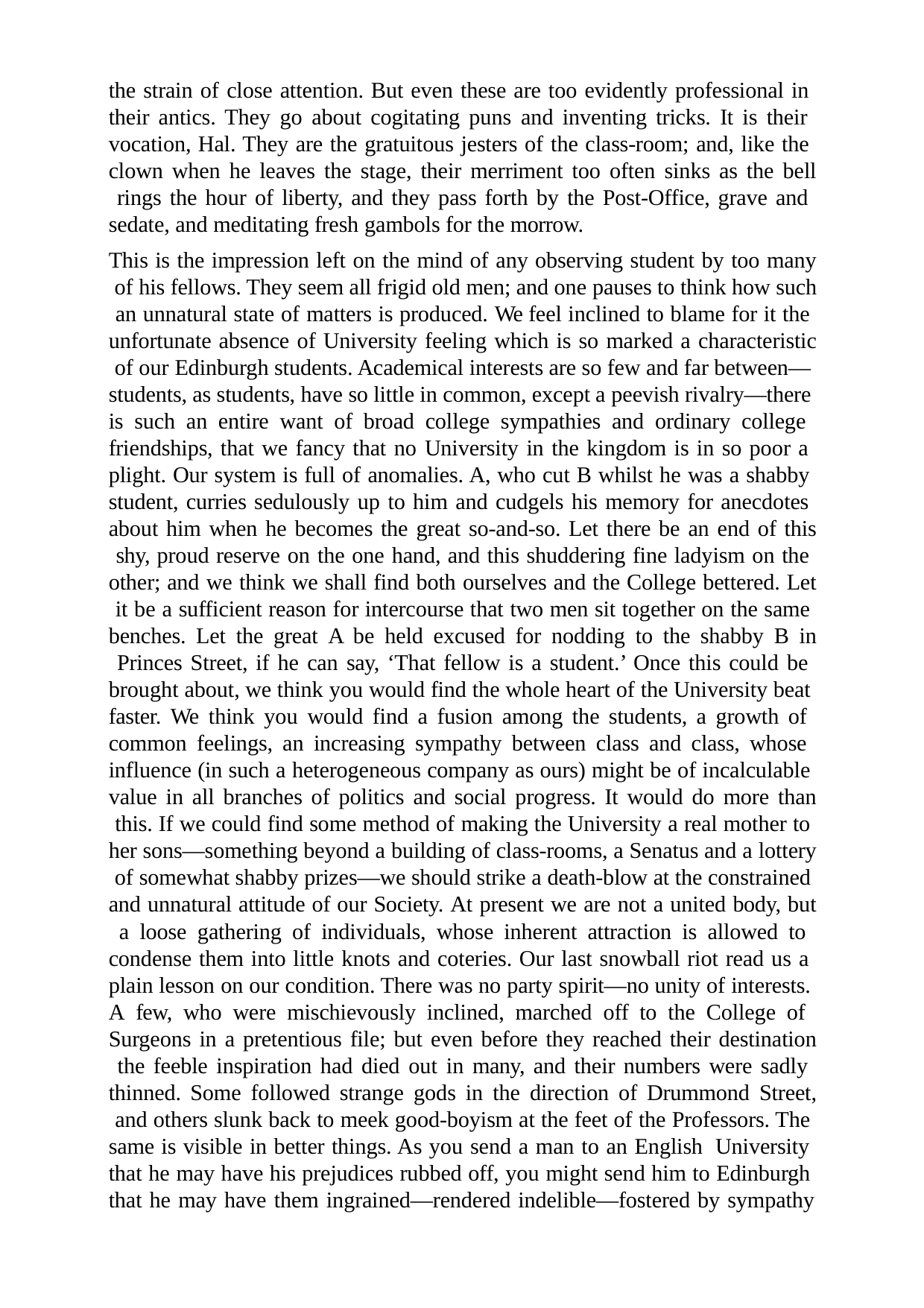

the strain of close attention. But even these are too evidently professional in  their antics. They go about cogitating puns and inventing tricks. It is their  vocation, Hal. They are the gratuitous jesters of the class-room; and, like the  clown when he leaves the stage, their merriment too often sinks as the bell  rings the hour of liberty, and they pass forth by the Post-Office, grave and  sedate, and meditating fresh gambols for the morrow.
This is the impression left on the mind of any observing student by too many  of his fellows. They seem all frigid old men; and one pauses to think how such  an unnatural state of matters is produced. We feel inclined to blame for it the  unfortunate absence of University feeling which is so marked a characteristic  of our Edinburgh students. Academical interests are so few and far between—  students, as students, have so little in common, except a peevish rivalry—there  is such an entire want of broad college sympathies and ordinary college  friendships, that we fancy that no University in the kingdom is in so poor a  plight. Our system is full of anomalies. A, who cut B whilst he was a shabby  student, curries sedulously up to him and cudgels his memory for anecdotes  about him when he becomes the great so-and-so. Let there be an end of this  shy, proud reserve on the one hand, and this shuddering fine ladyism on the  other; and we think we shall find both ourselves and the College bettered. Let  it be a sufficient reason for intercourse that two men sit together on the same  benches. Let the great A be held excused for nodding to the shabby B in  Princes Street, if he can say, ‘That fellow is a student.’ Once this could be  brought about, we think you would find the whole heart of the University beat  faster. We think you would find a fusion among the students, a growth of  common feelings, an increasing sympathy between class and class, whose  influence (in such a heterogeneous company as ours) might be of incalculable  value in all branches of politics and social progress. It would do more than  this. If we could find some method of making the University a real mother to  her sons—something beyond a building of class-rooms, a Senatus and a lottery  of somewhat shabby prizes—we should strike a death-blow at the constrained  and unnatural attitude of our Society. At present we are not a united body, but  a loose gathering of individuals, whose inherent attraction is allowed to  condense them into little knots and coteries. Our last snowball riot read us a  plain lesson on our condition. There was no party spirit—no unity of interests.  A few, who were mischievously inclined, marched off to the College of  Surgeons in a pretentious file; but even before they reached their destination  the feeble inspiration had died out in many, and their numbers were sadly  thinned. Some followed strange gods in the direction of Drummond Street,  and others slunk back to meek good-boyism at the feet of the Professors. The  same is visible in better things. As you send a man to an English University  that he may have his prejudices rubbed off, you might send him to Edinburgh  that he may have them ingrained—rendered indelible—fostered by sympathy